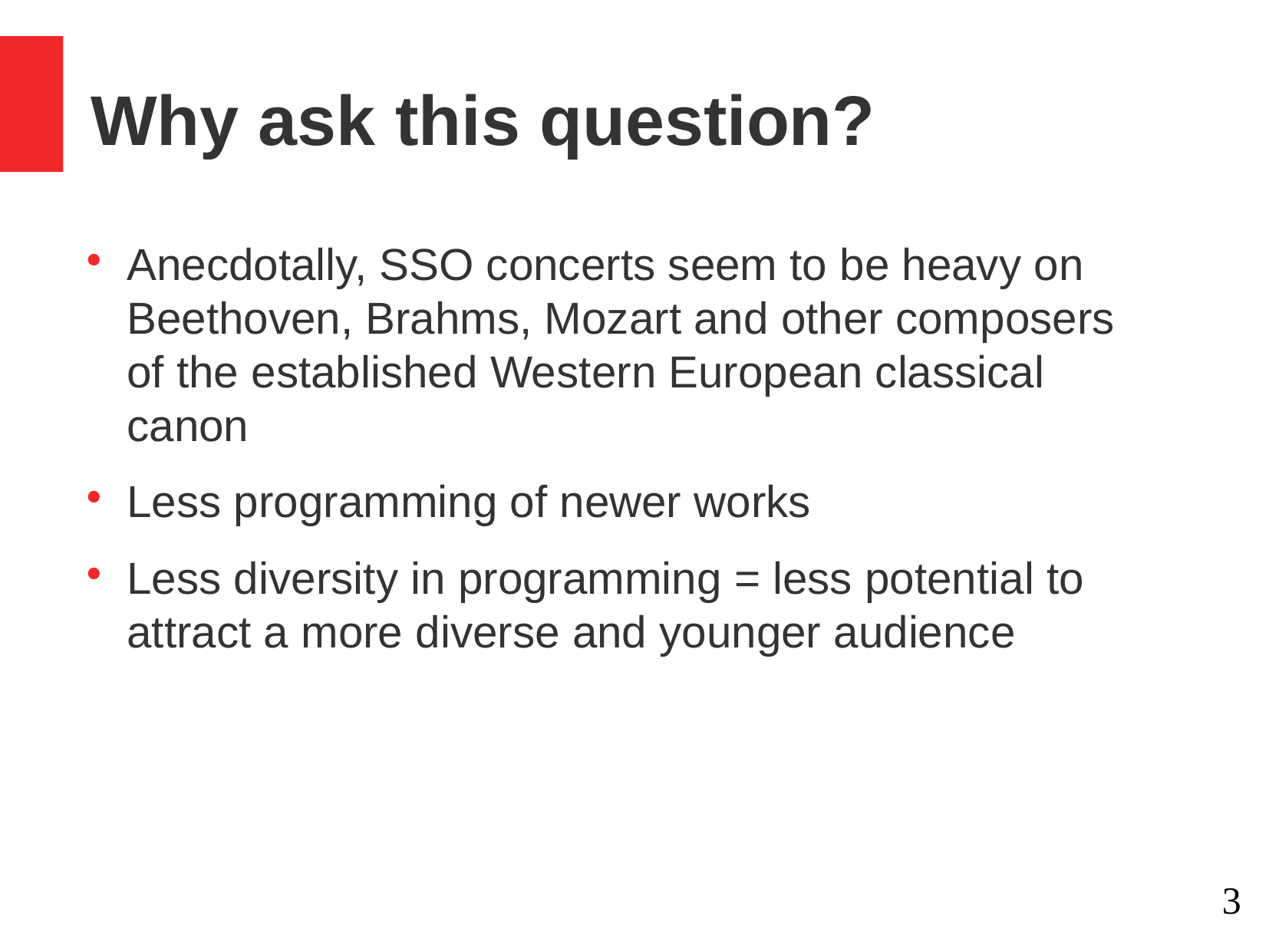

Why ask this question?
Anecdotally, SSO concerts seem to be heavy on Beethoven, Brahms, Mozart and other composers of the established Western European classical canon
Less programming of newer works
Less diversity in programming = less potential to attract a more diverse and younger audience
3